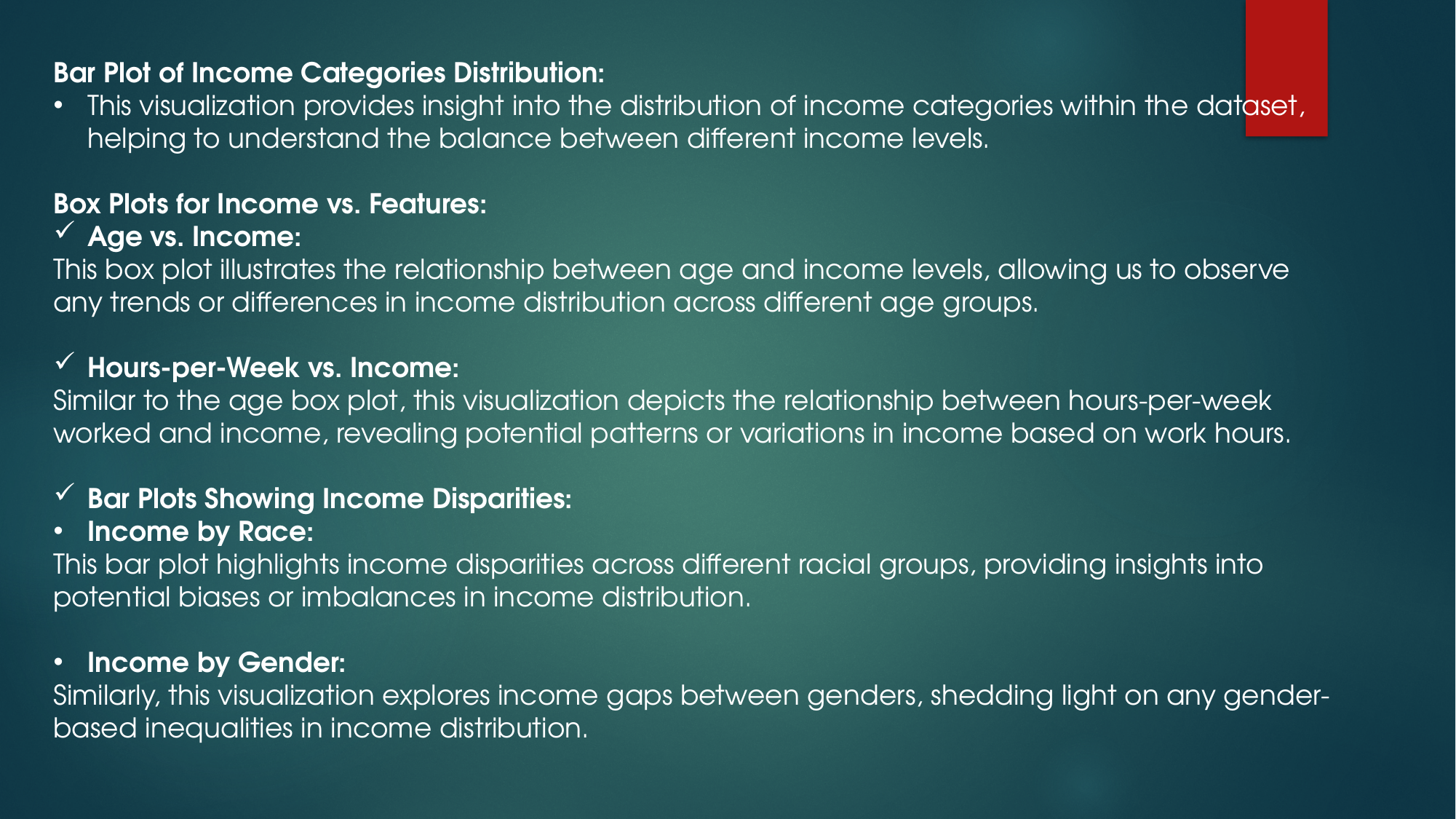

Bar Plot of Income Categories Distribution:
This visualization provides insight into the distribution of income categories within the dataset, helping to understand the balance between different income levels.

Box Plots for Income vs. Features:
Age vs. Income:
This box plot illustrates the relationship between age and income levels, allowing us to observe any trends or differences in income distribution across different age groups.

Hours-per-Week vs. Income:
Similar to the age box plot, this visualization depicts the relationship between hours-per-week worked and income, revealing potential patterns or variations in income based on work hours.

Bar Plots Showing Income Disparities:
Income by Race:
This bar plot highlights income disparities across different racial groups, providing insights into potential biases or imbalances in income distribution.

Income by Gender:
Similarly, this visualization explores income gaps between genders, shedding light on any gender-based inequalities in income distribution.